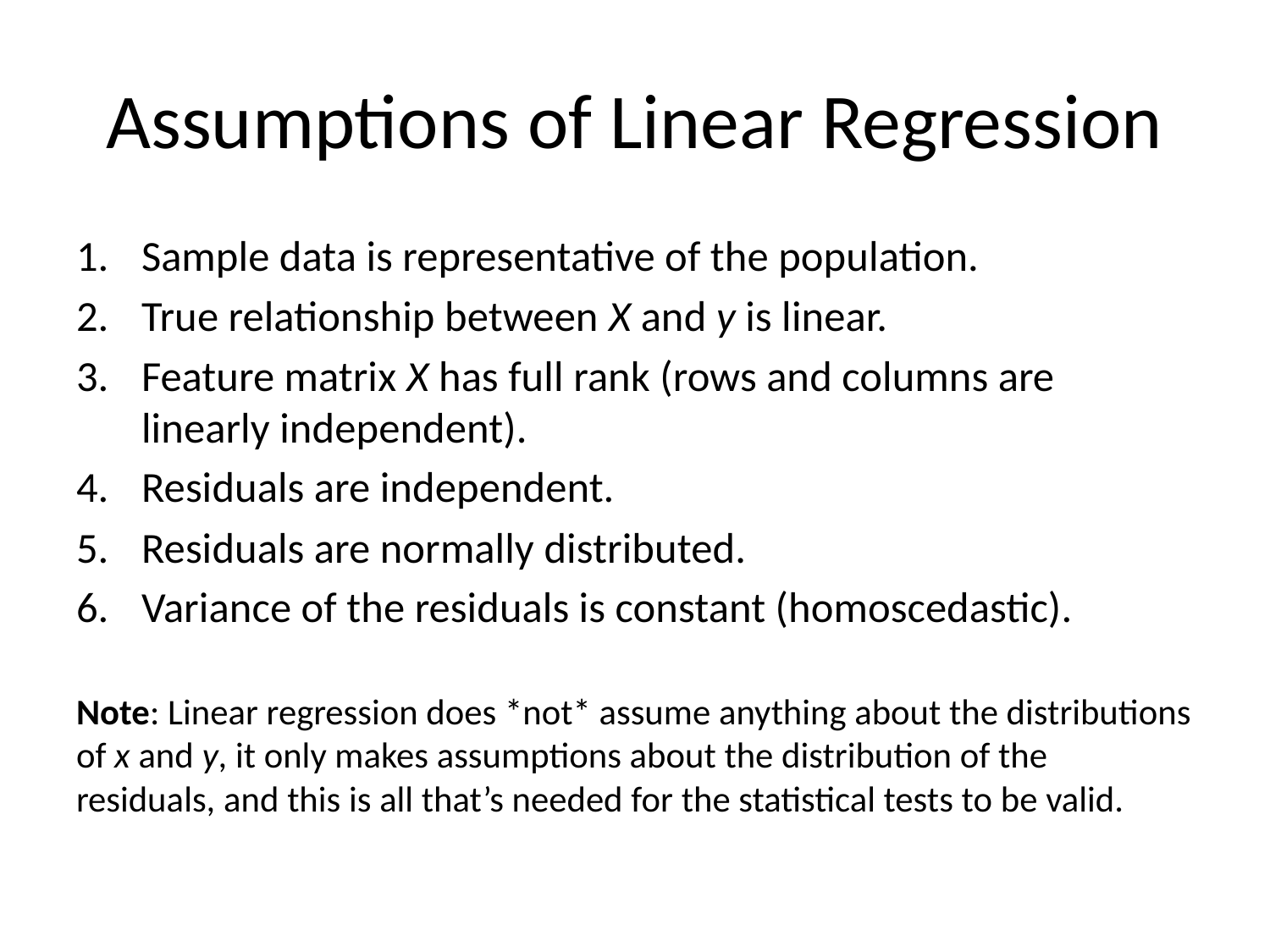

# Assumptions of Linear Regression
Sample data is representative of the population.
True relationship between X and y is linear.
Feature matrix X has full rank (rows and columns are linearly independent).
Residuals are independent.
Residuals are normally distributed.
Variance of the residuals is constant (homoscedastic).

Note: Linear regression does *not* assume anything about the distributions of x and y, it only makes assumptions about the distribution of the residuals, and this is all that’s needed for the statistical tests to be valid.